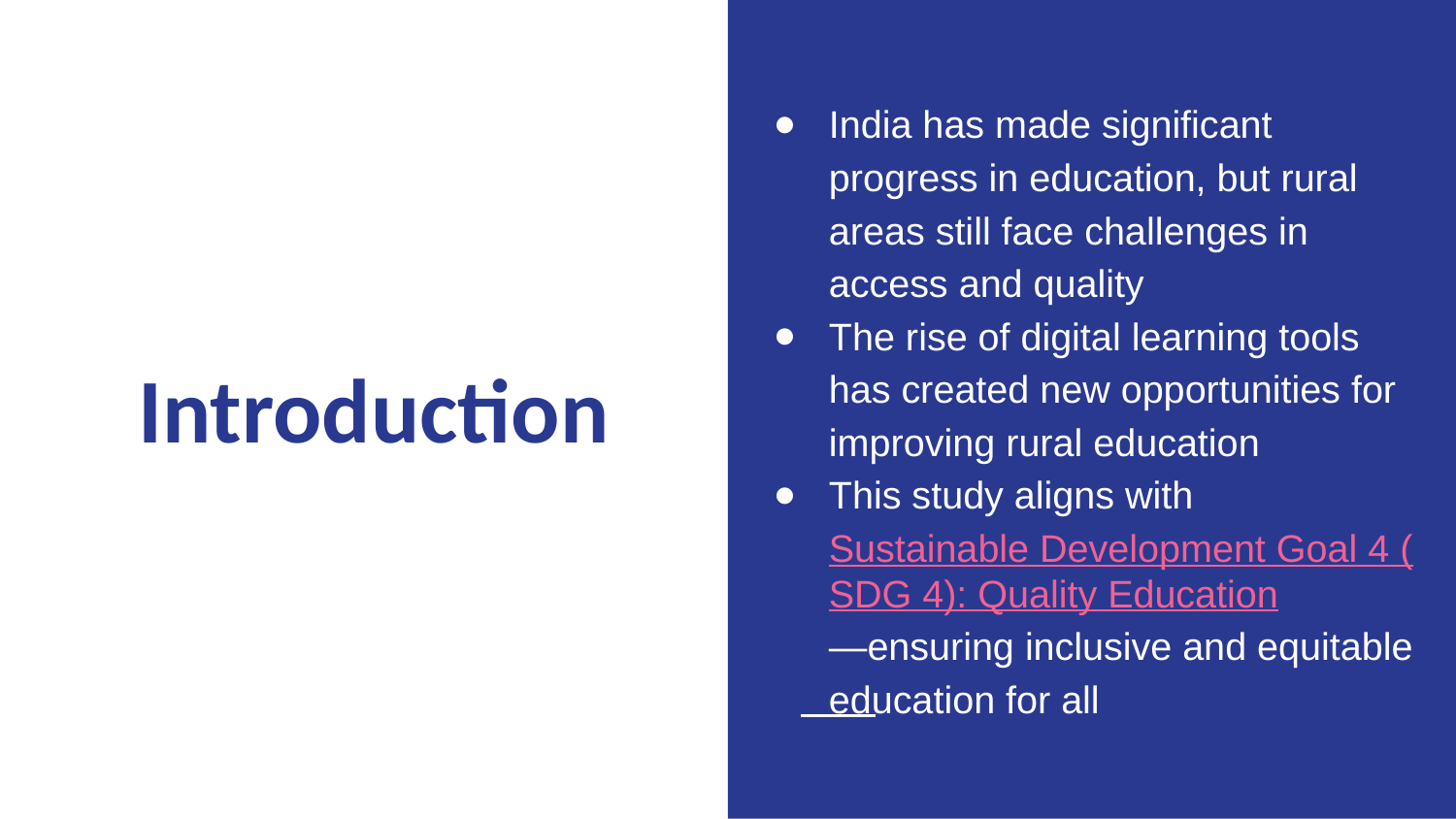

India has made significant progress in education, but rural areas still face challenges in access and quality
The rise of digital learning tools has created new opportunities for improving rural education
This study aligns with Sustainable Development Goal 4 (SDG 4): Quality Education—ensuring inclusive and equitable education for all
# Introduction